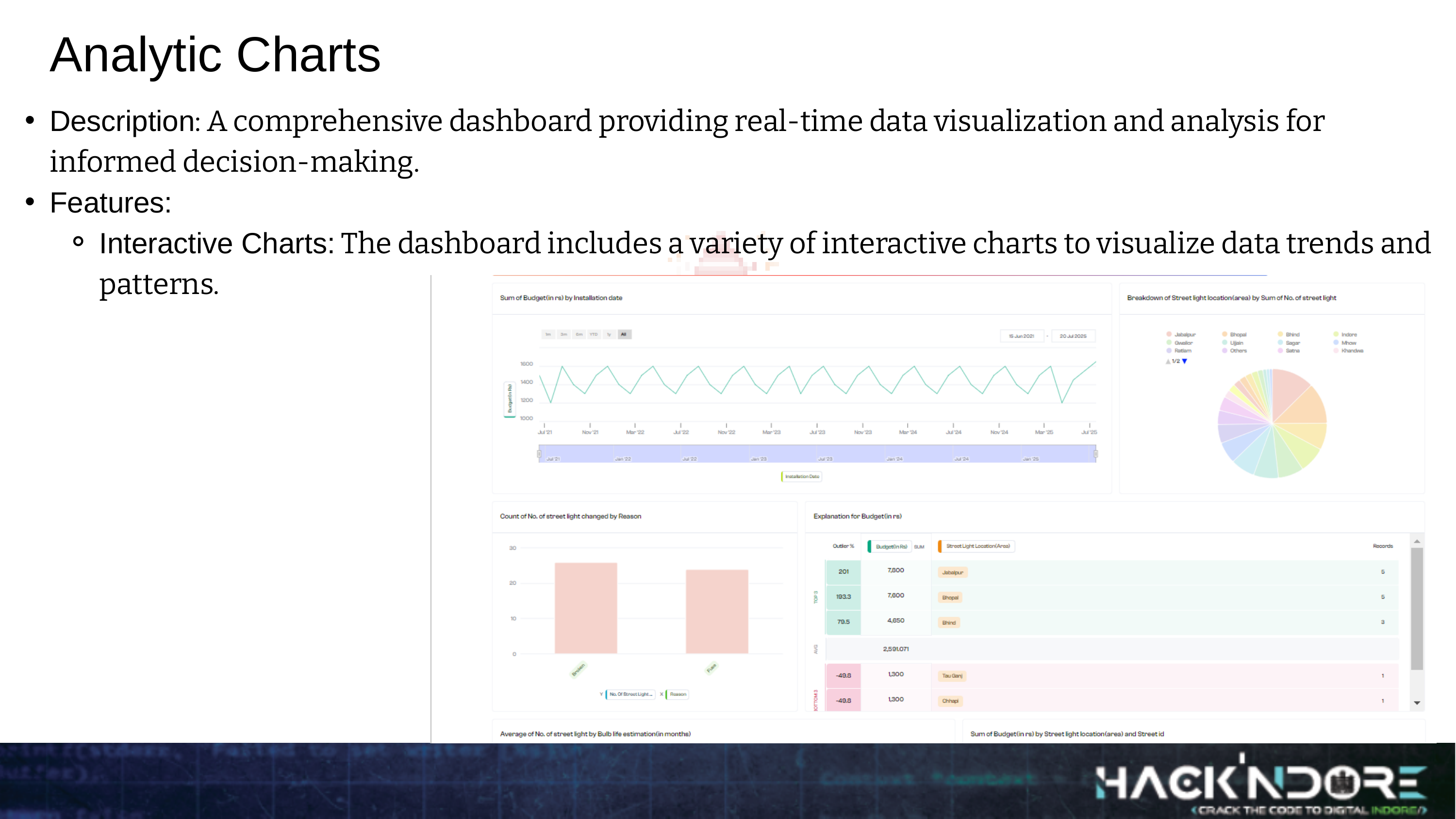

Analytic Charts
Description: A comprehensive dashboard providing real-time data visualization and analysis for informed decision-making.
Features:
Interactive Charts: The dashboard includes a variety of interactive charts to visualize data trends and patterns.